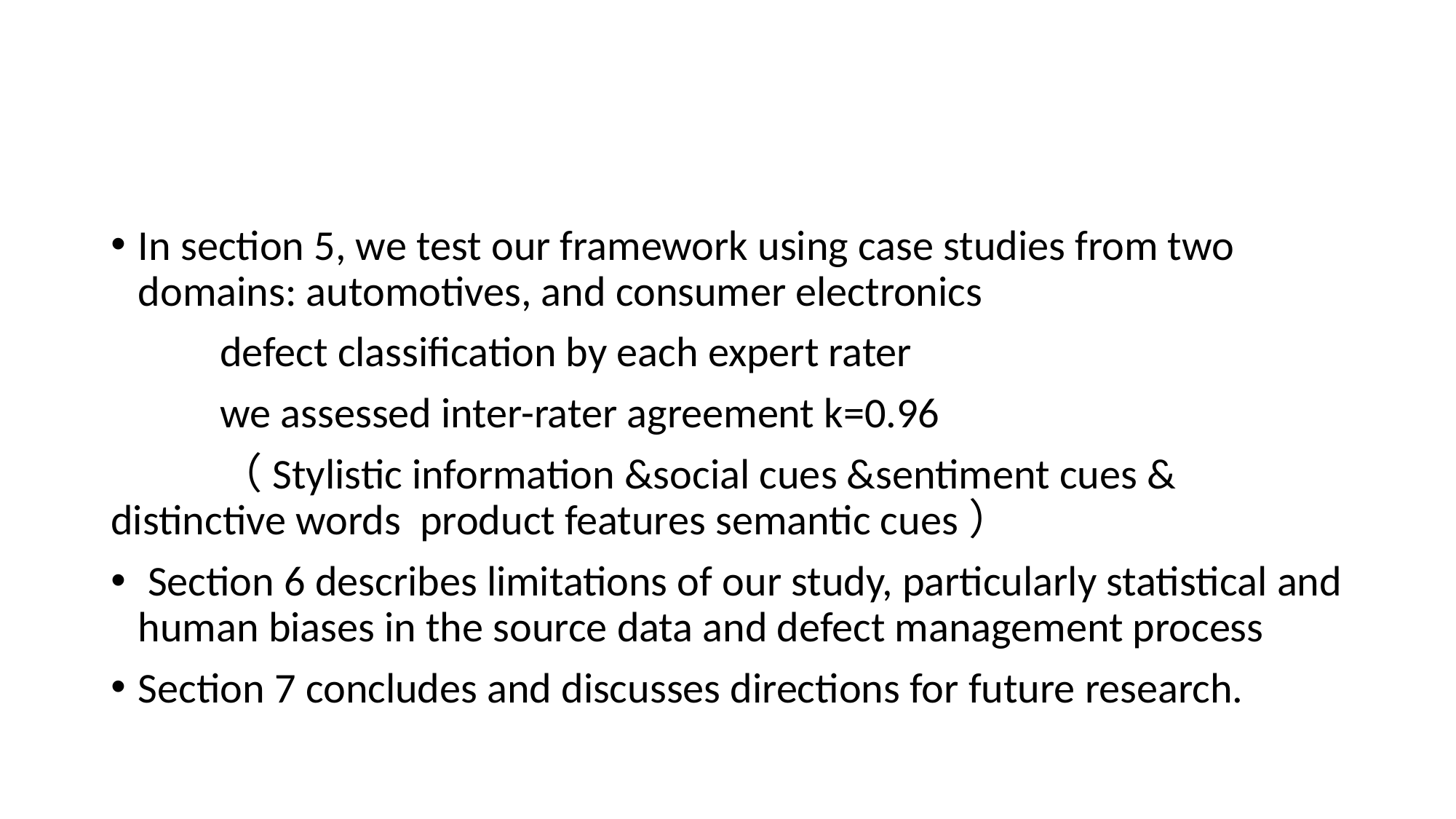

#
In section 5, we test our framework using case studies from two domains: automotives, and consumer electronics
 	defect classiﬁcation by each expert rater
	we assessed inter-rater agreement k=0.96
	（Stylistic information &social cues &sentiment cues & distinctive words  product features semantic cues）
 Section 6 describes limitations of our study, particularly statistical and human biases in the source data and defect management process
Section 7 concludes and discusses directions for future research.